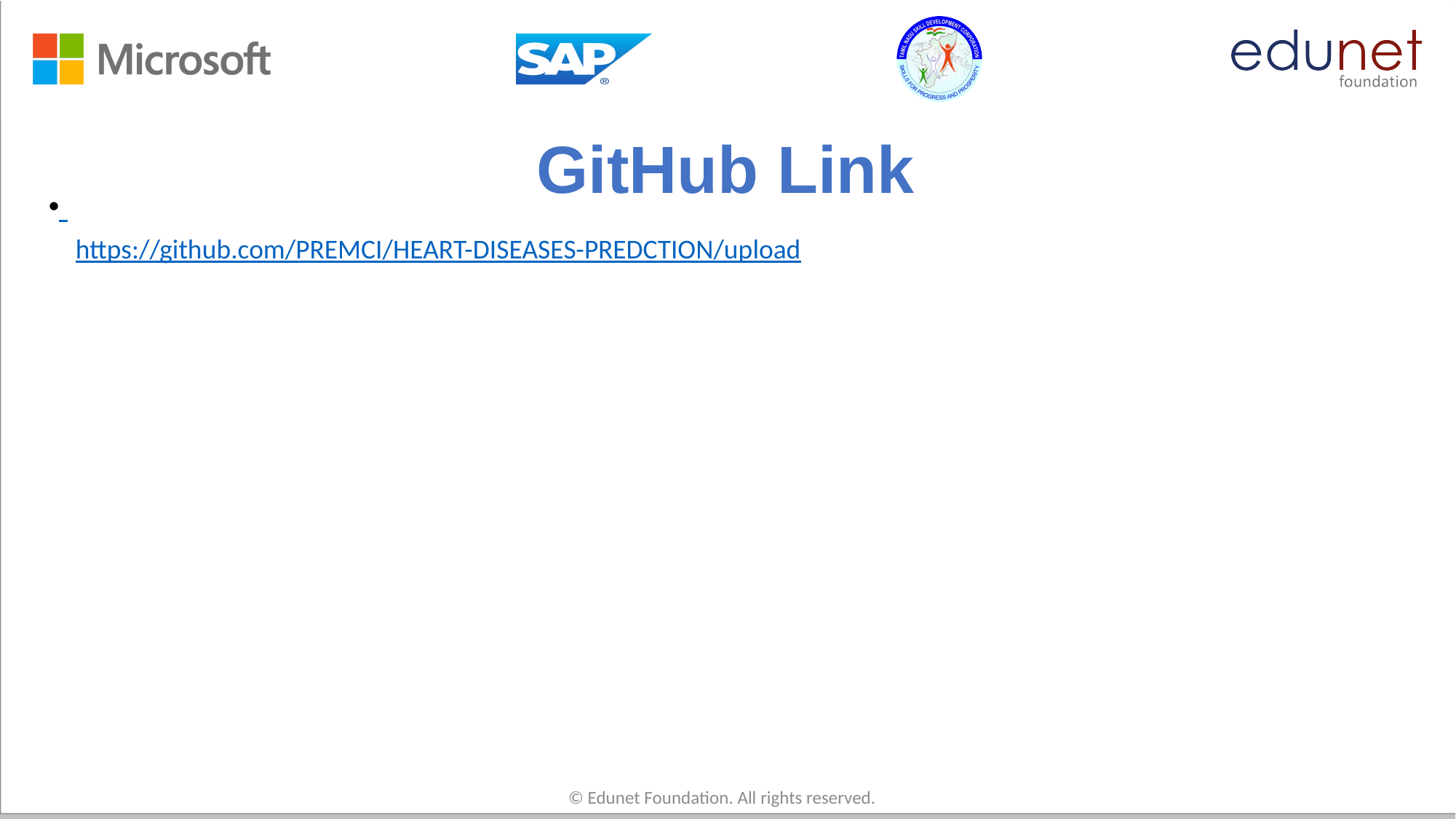

# GitHub Link

https://github.com/PREMCI/HEART-DISEASES-PREDCTION/upload

© Edunet Foundation. All rights reserved.